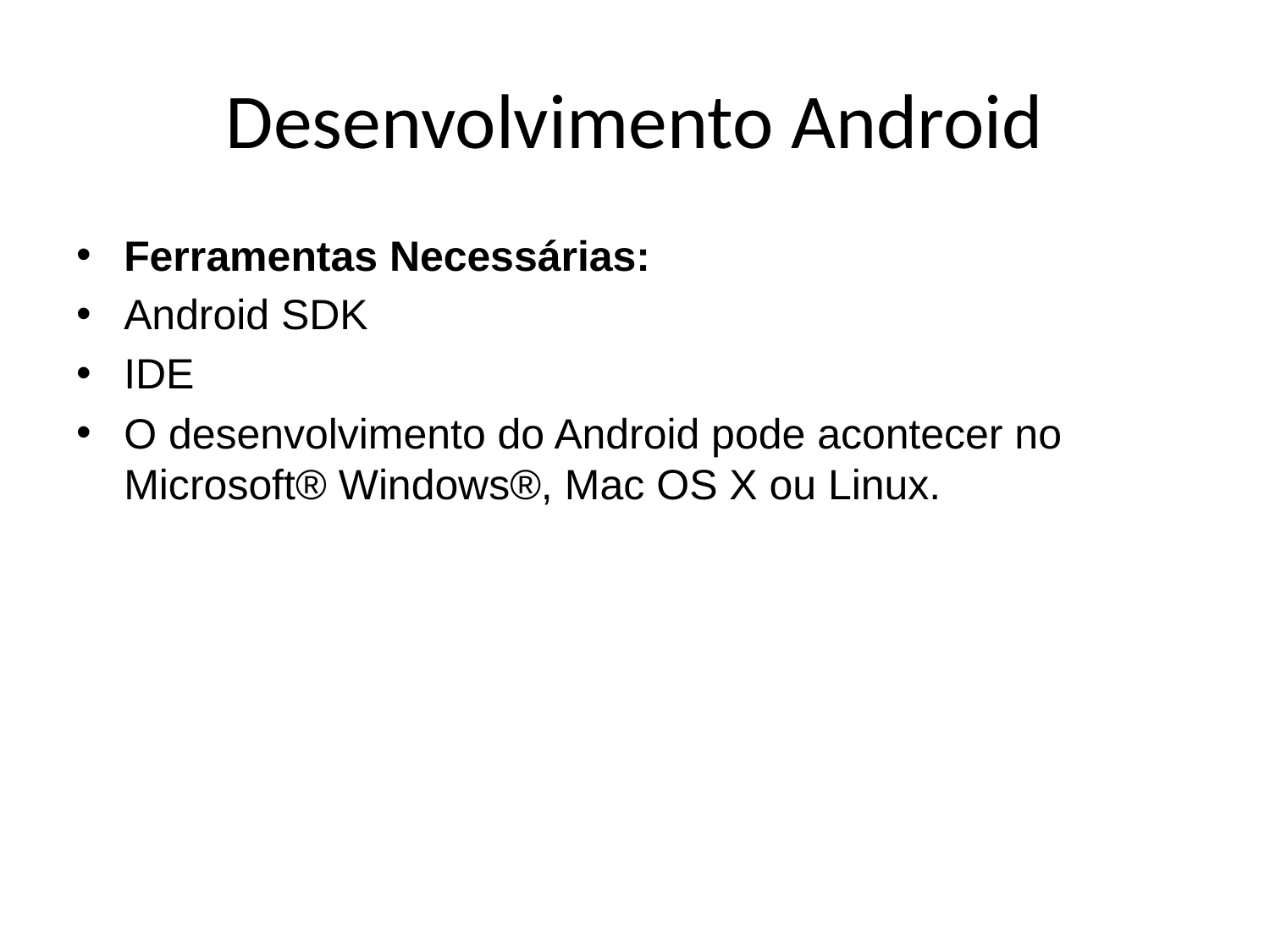

# Desenvolvimento Android
Ferramentas Necessárias:
Android SDK
IDE
O desenvolvimento do Android pode acontecer no Microsoft® Windows®, Mac OS X ou Linux.